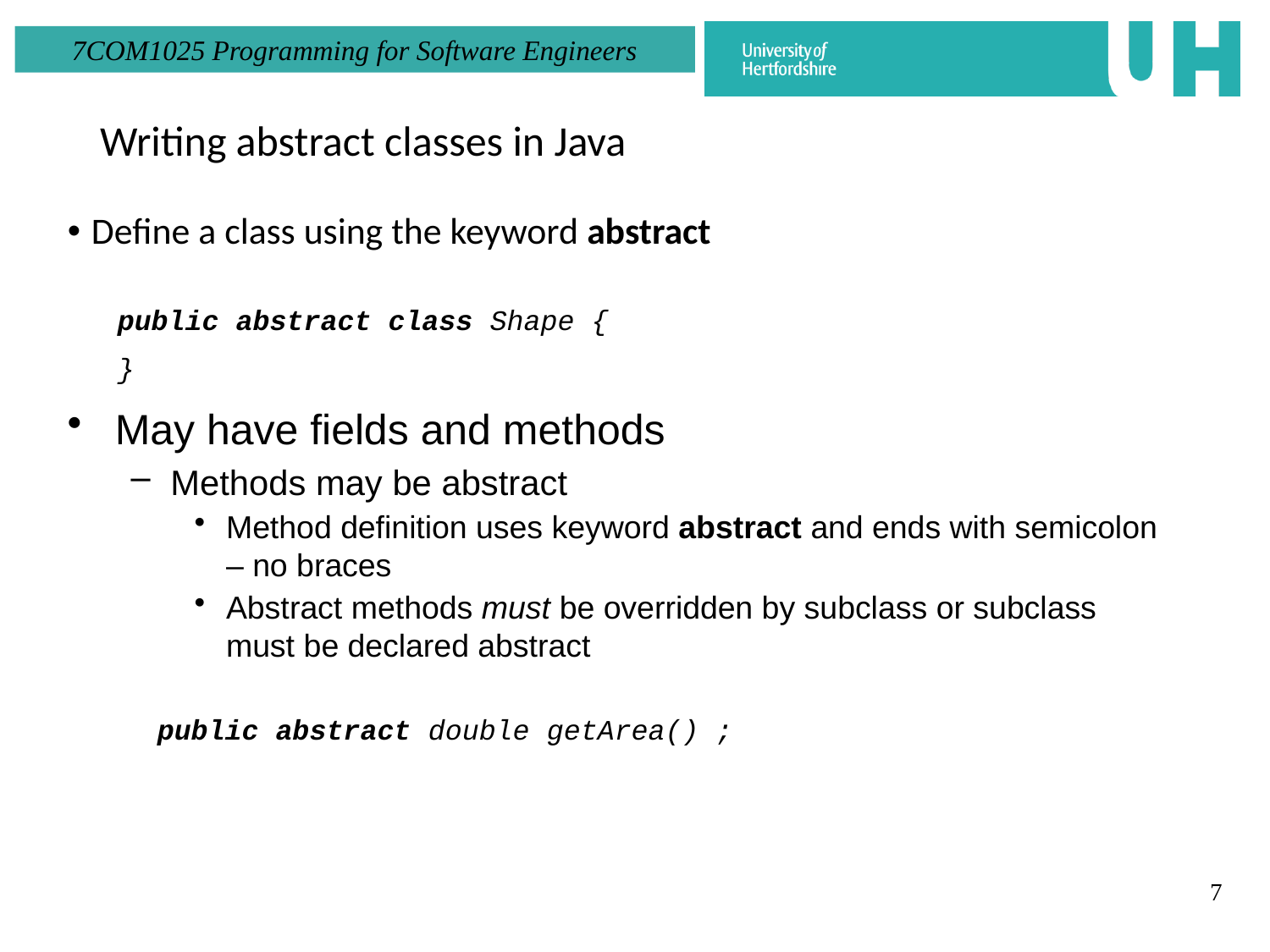

Writing abstract classes in Java
Define a class using the keyword abstract
public abstract class Shape {
}
May have fields and methods
Methods may be abstract
Method definition uses keyword abstract and ends with semicolon – no braces
Abstract methods must be overridden by subclass or subclass must be declared abstract
public abstract double getArea() ;
7